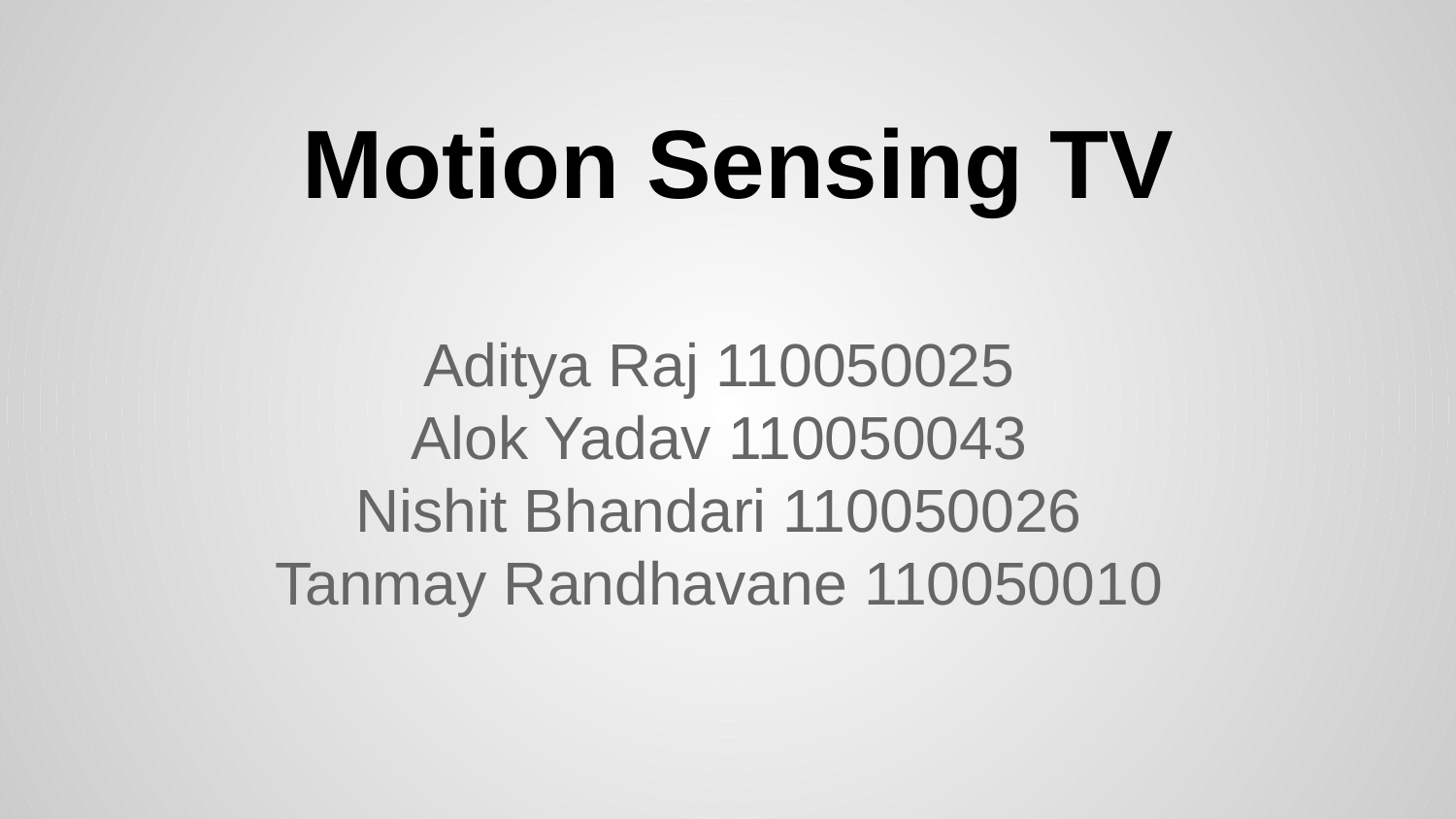

# Motion Sensing TV
Aditya Raj 110050025
Alok Yadav 110050043
Nishit Bhandari 110050026
Tanmay Randhavane 110050010